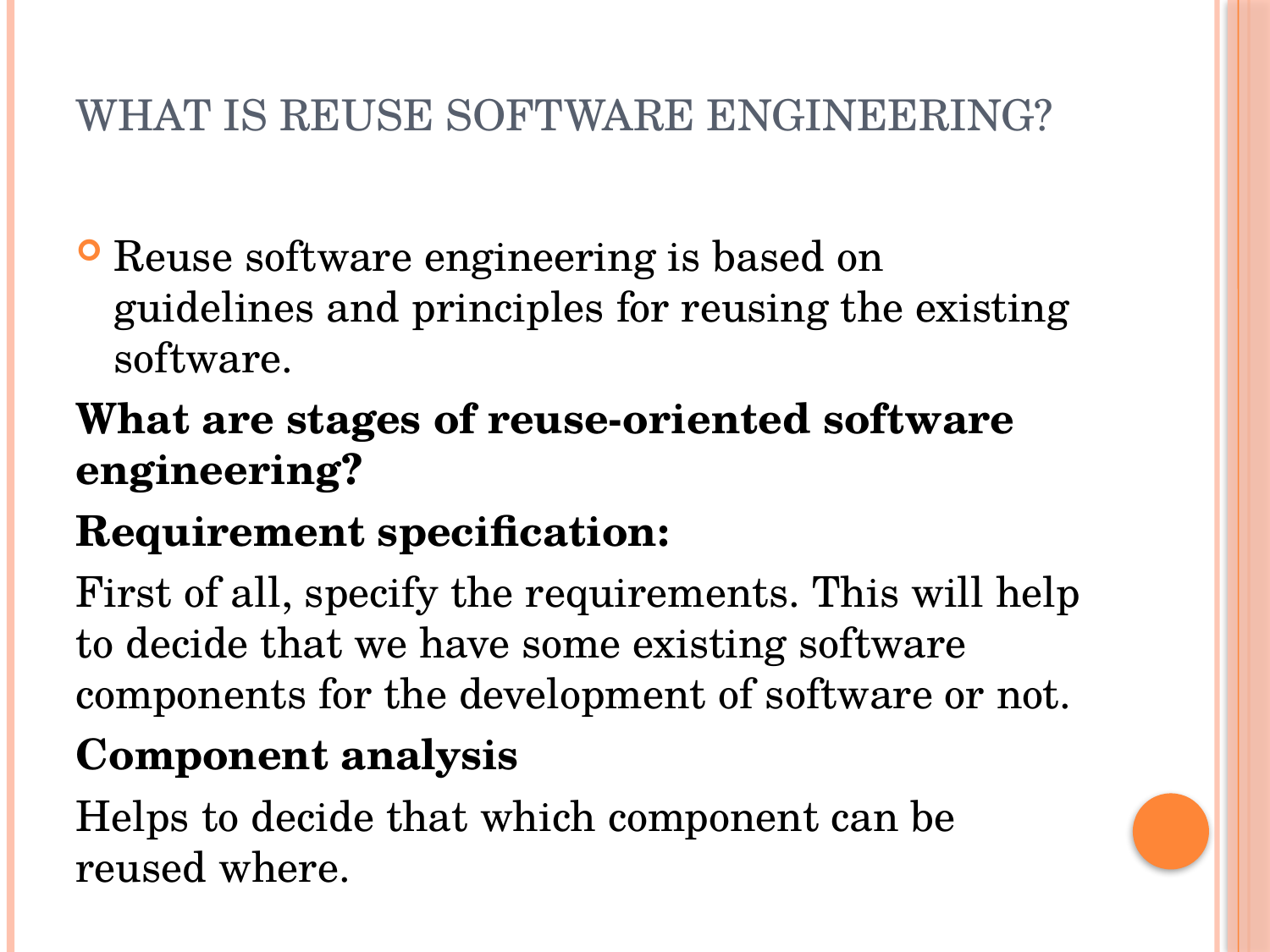

# What is reuse software engineering?
Reuse software engineering is based on guidelines and principles for reusing the existing software.
What are stages of reuse-oriented software engineering?
Requirement specification:
First of all, specify the requirements. This will help to decide that we have some existing software components for the development of software or not.
Component analysis
Helps to decide that which component can be reused where.